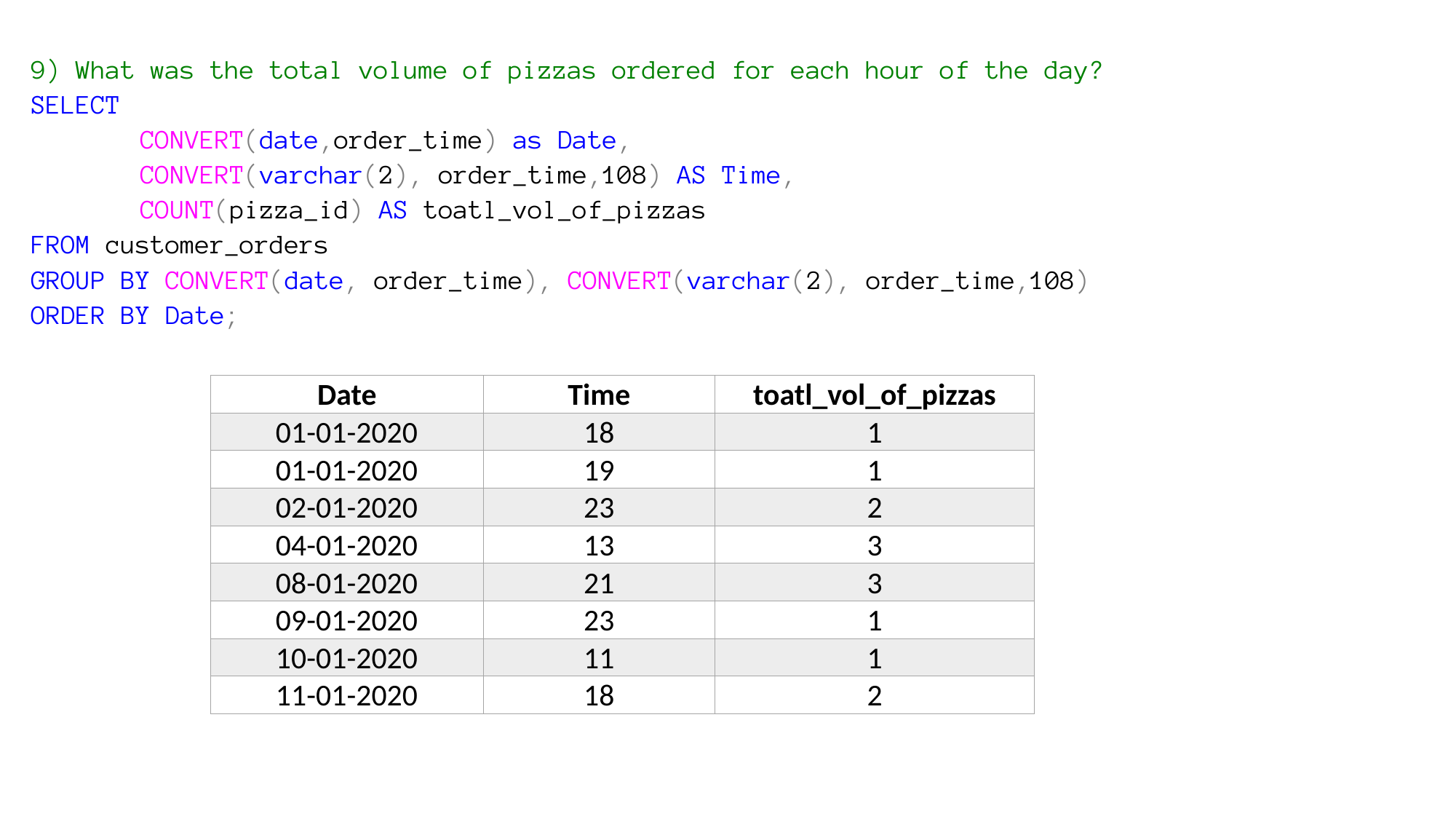

9) What was the total volume of pizzas ordered for each hour of the day?
SELECT
	CONVERT(date,order_time) as Date,
	CONVERT(varchar(2), order_time,108) AS Time,
	COUNT(pizza_id) AS toatl_vol_of_pizzas
FROM customer_orders
GROUP BY CONVERT(date, order_time), CONVERT(varchar(2), order_time,108)
ORDER BY Date;
| Date | Time | toatl\_vol\_of\_pizzas |
| --- | --- | --- |
| 01-01-2020 | 18 | 1 |
| 01-01-2020 | 19 | 1 |
| 02-01-2020 | 23 | 2 |
| 04-01-2020 | 13 | 3 |
| 08-01-2020 | 21 | 3 |
| 09-01-2020 | 23 | 1 |
| 10-01-2020 | 11 | 1 |
| 11-01-2020 | 18 | 2 |